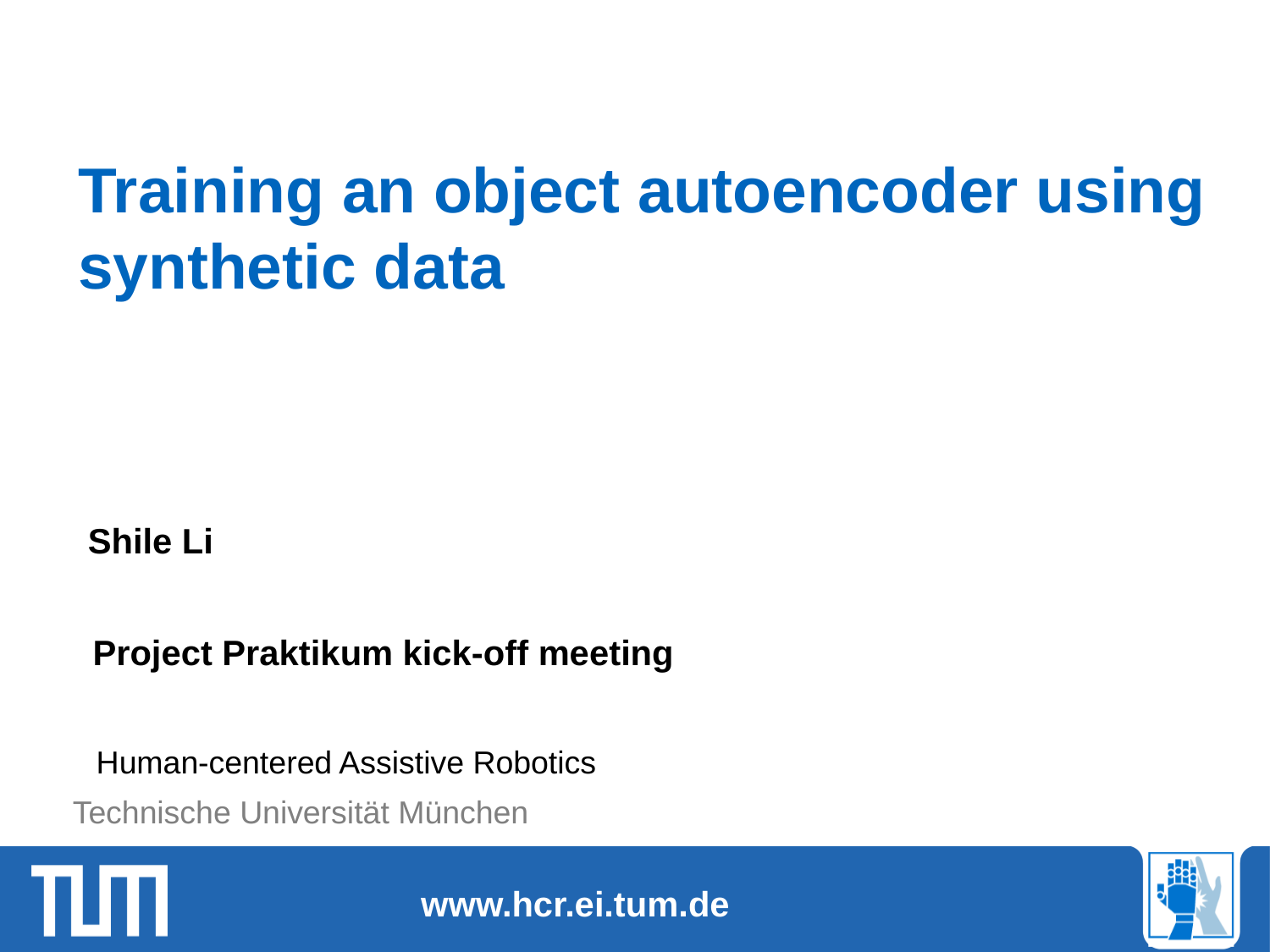

Training an object autoencoder using synthetic data
Shile Li
Project Praktikum kick-off meeting